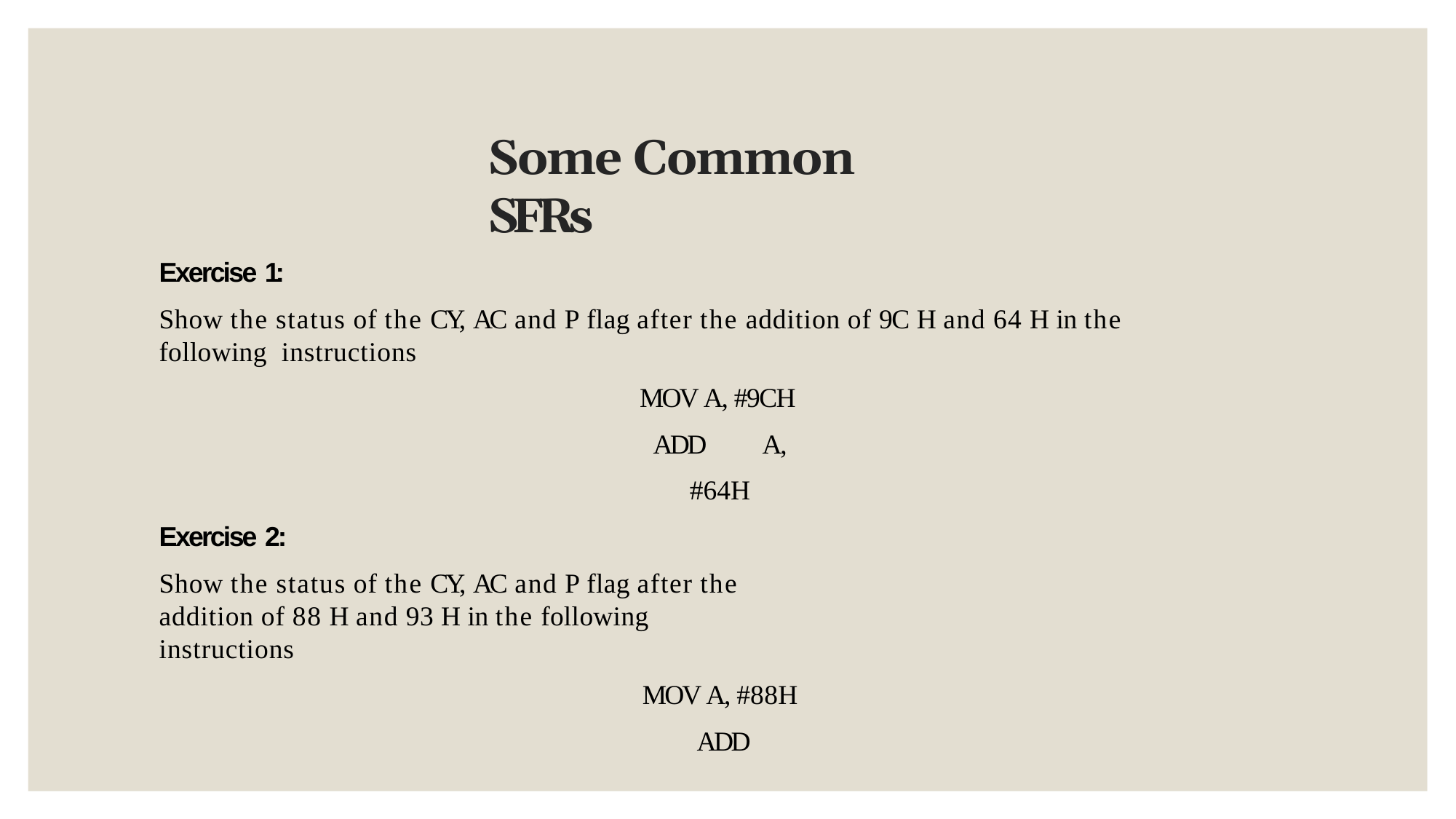

# Some Common SFRs
Exercise 1:
Show the status of the CY, AC and P flag after the addition of 9C H and 64 H in the following  instructions
MOV A, #9CH  ADD	A, #64H
Exercise 2:
Show the status of the CY, AC and P flag after the addition of 88 H and 93 H in the following
instructions
MOV A, #88H  ADD	A, #93H